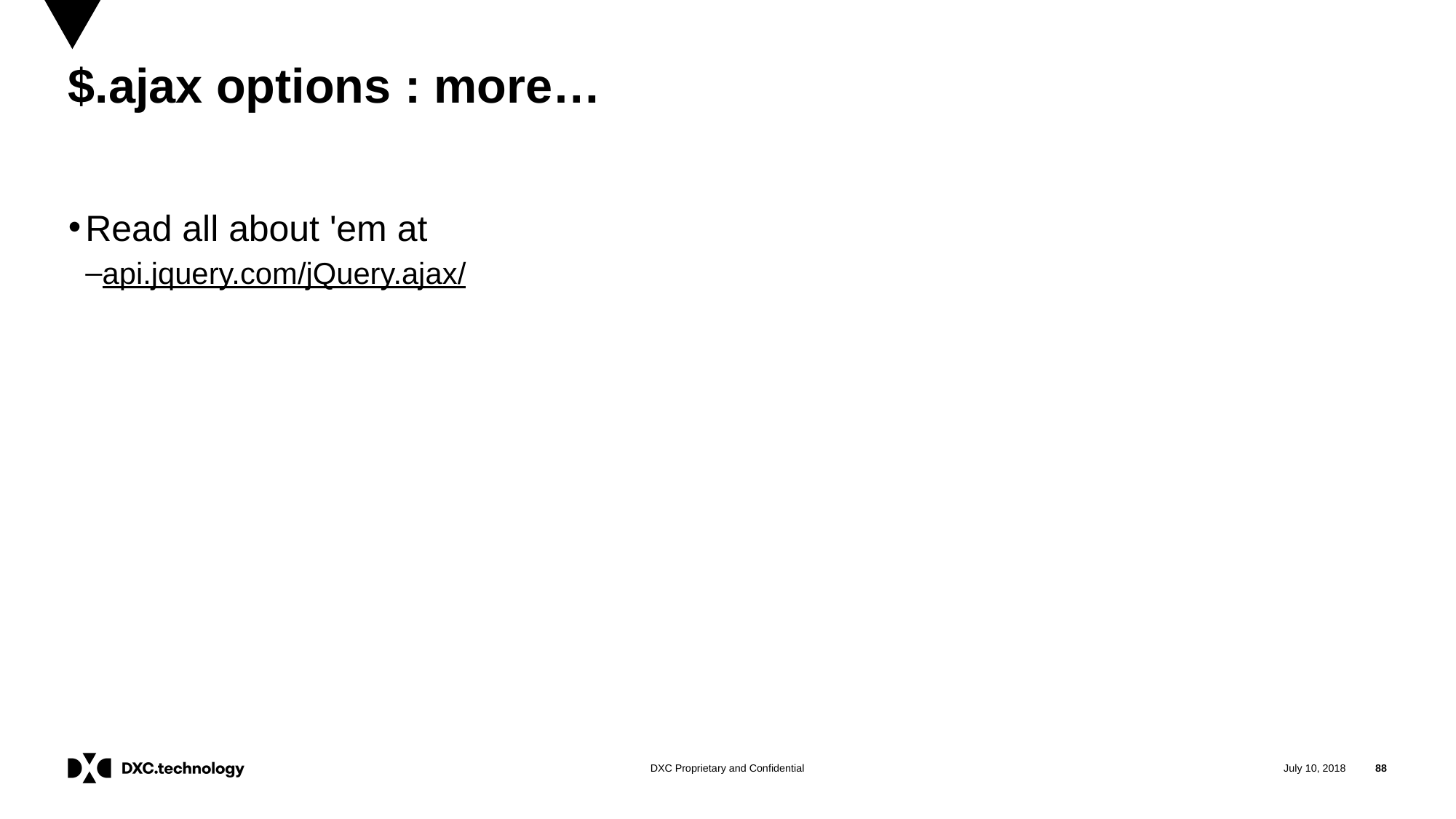

# $.ajax options : more…
Read all about 'em at
api.jquery.com/jQuery.ajax/